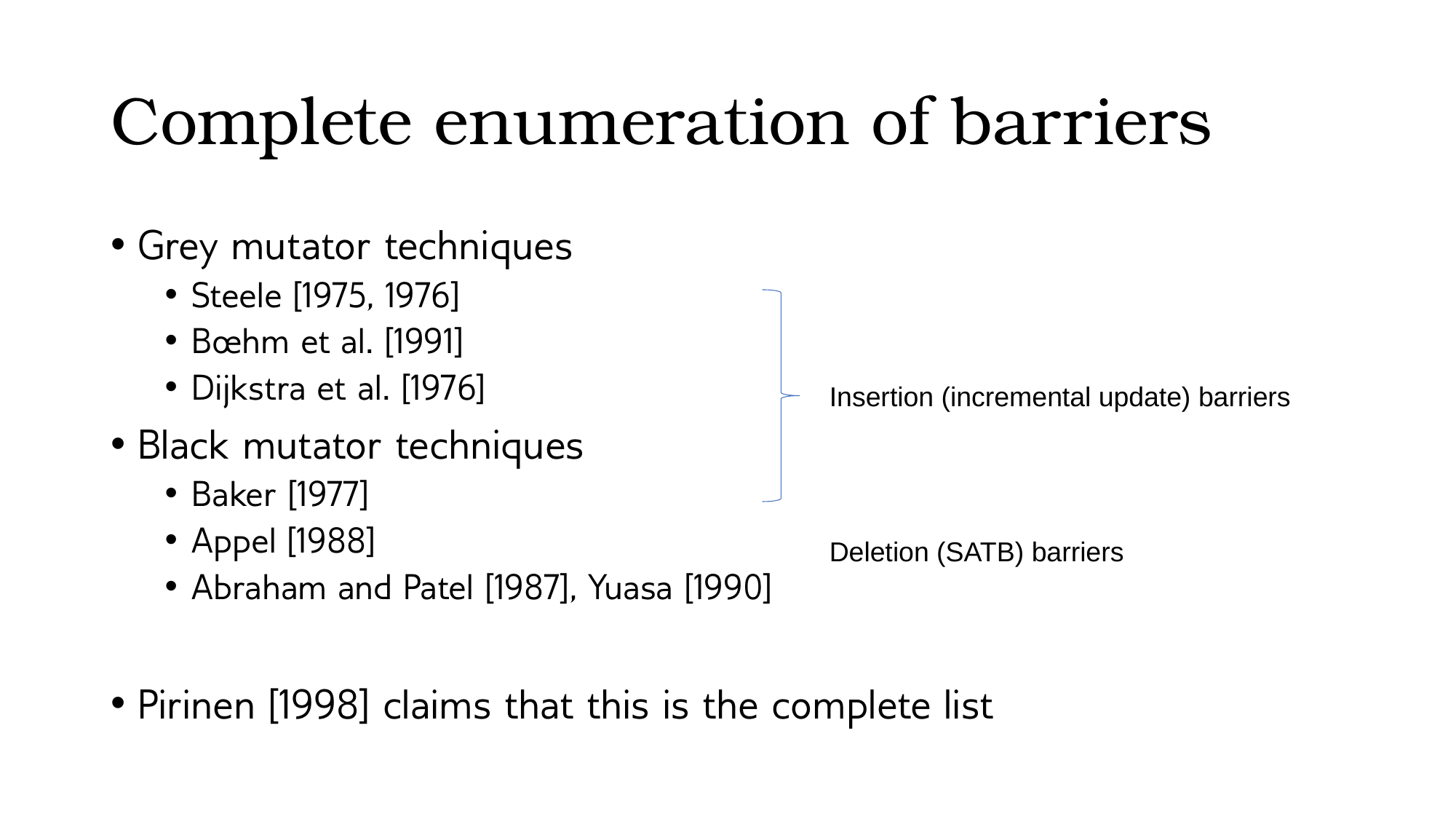

# Complete enumeration of barriers
Grey mutator techniques
Steele [1975, 1976]
Boehm et al. [1991]
Dijkstra et al. [1976]
Black mutator techniques
Baker [1977]
Appel [1988]
Abraham and Patel [1987], Yuasa [1990]

Pirinen [1998] claims that this is the complete list

Insertion (incremental update) barriers
Deletion (SATB) barriers